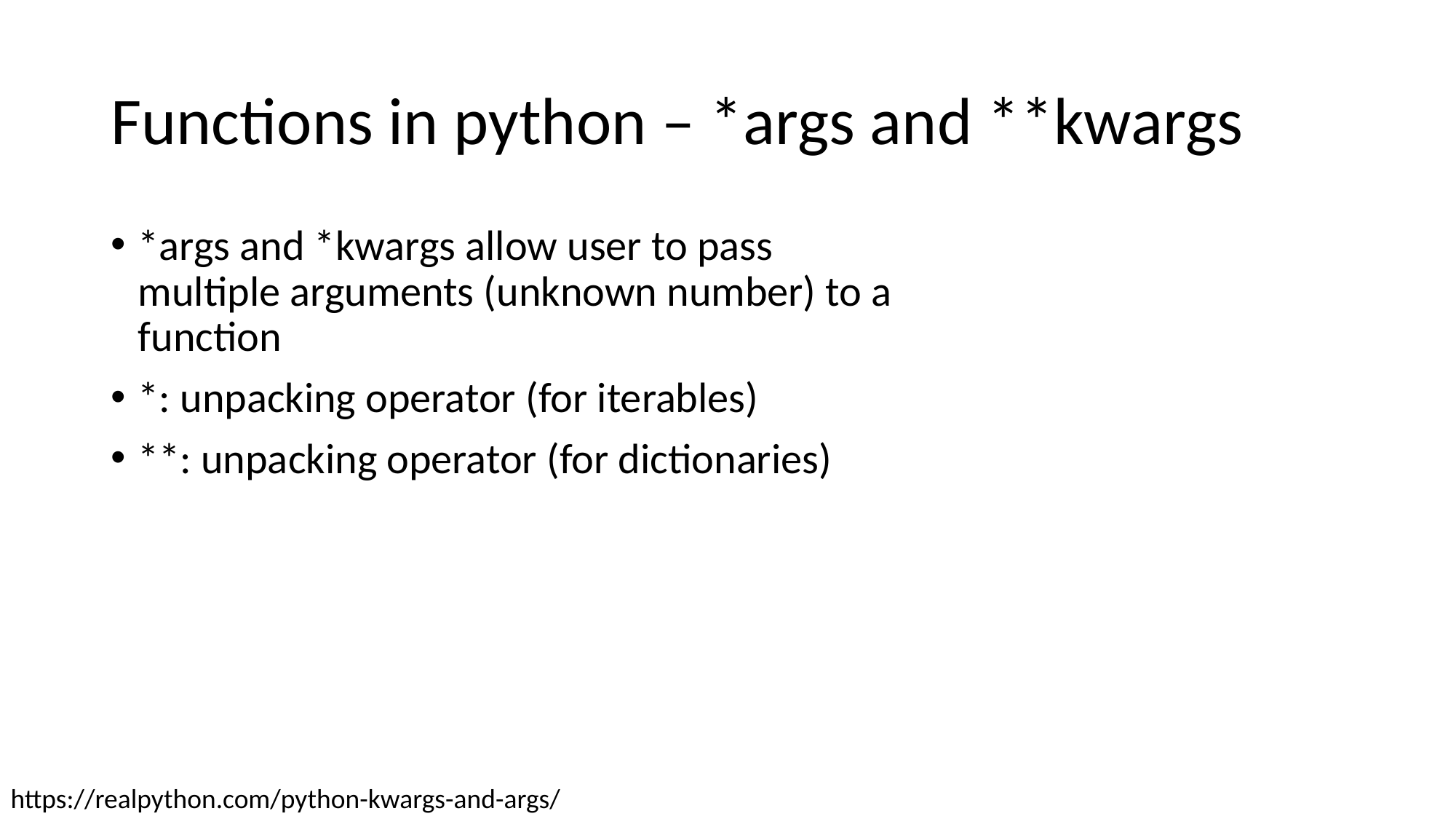

# Functions in python – *args and **kwargs
*args and *kwargs allow user to pass multiple arguments (unknown number) to a function
*: unpacking operator (for iterables)
**: unpacking operator (for dictionaries)
https://realpython.com/python-kwargs-and-args/